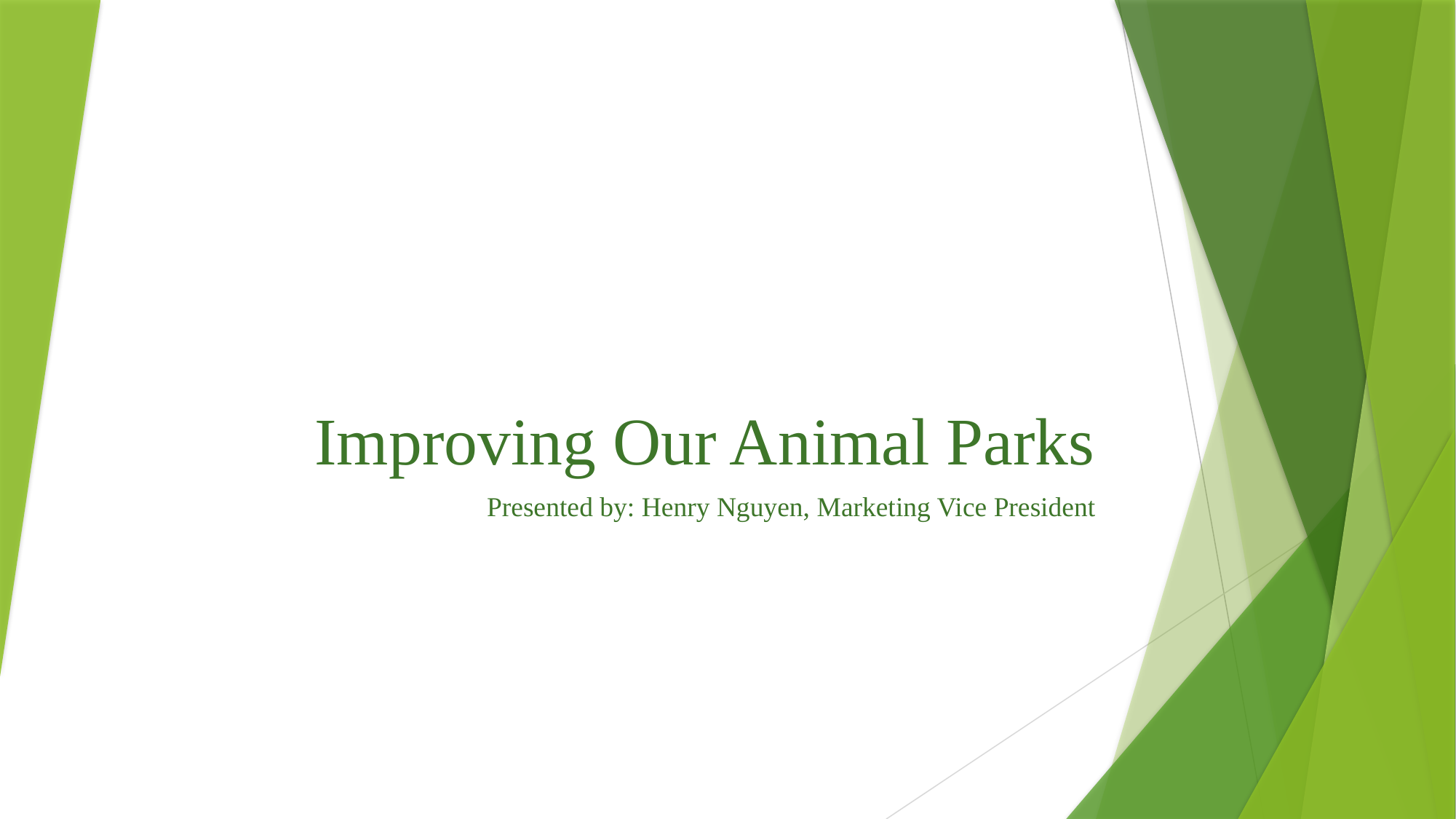

# Improving Our Animal Parks
Presented by: Henry Nguyen, Marketing Vice President